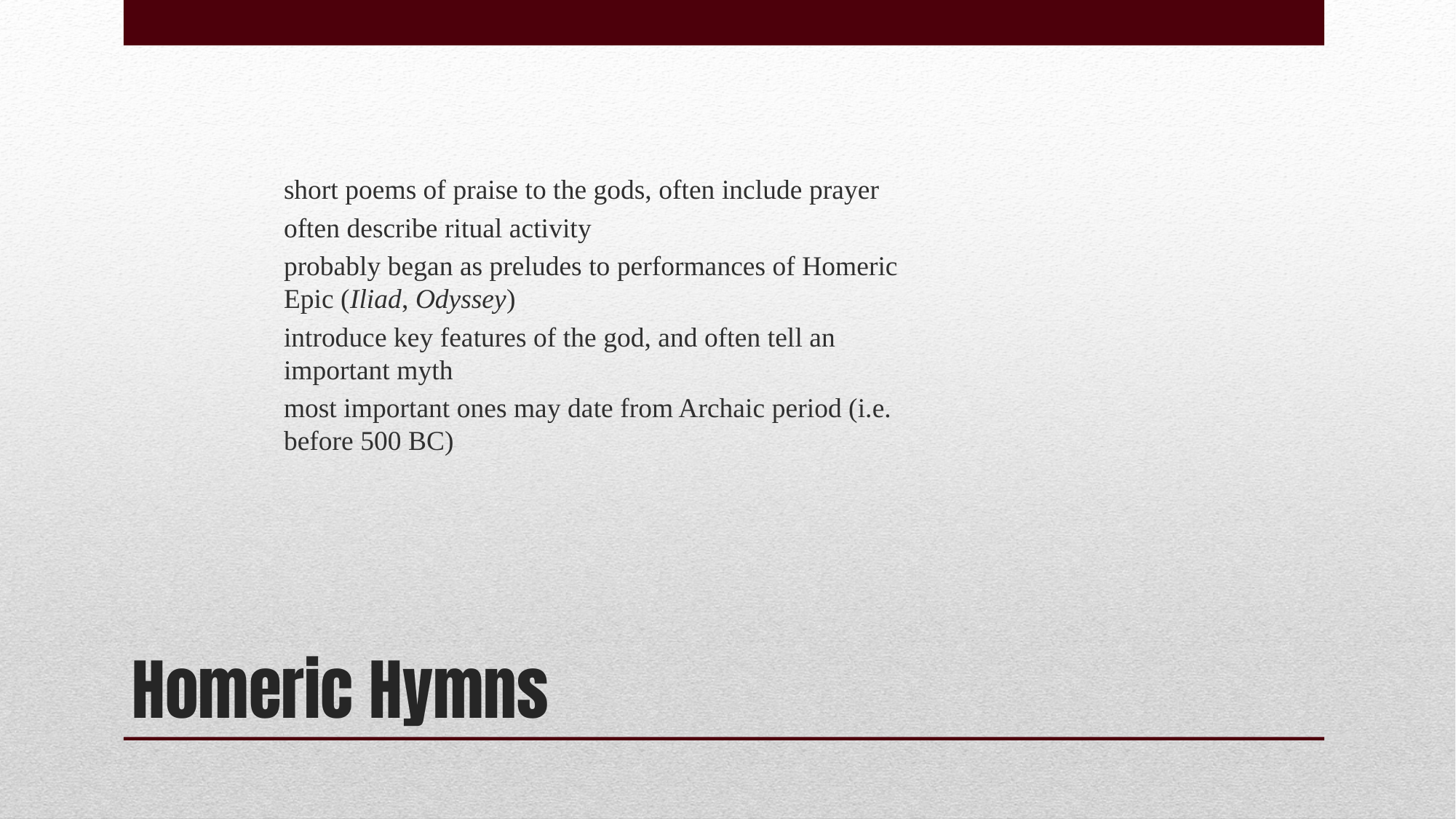

short poems of praise to the gods, often include prayer
often describe ritual activity
probably began as preludes to performances of Homeric Epic (Iliad, Odyssey)
introduce key features of the god, and often tell an important myth
most important ones may date from Archaic period (i.e. before 500 BC)
# Homeric Hymns